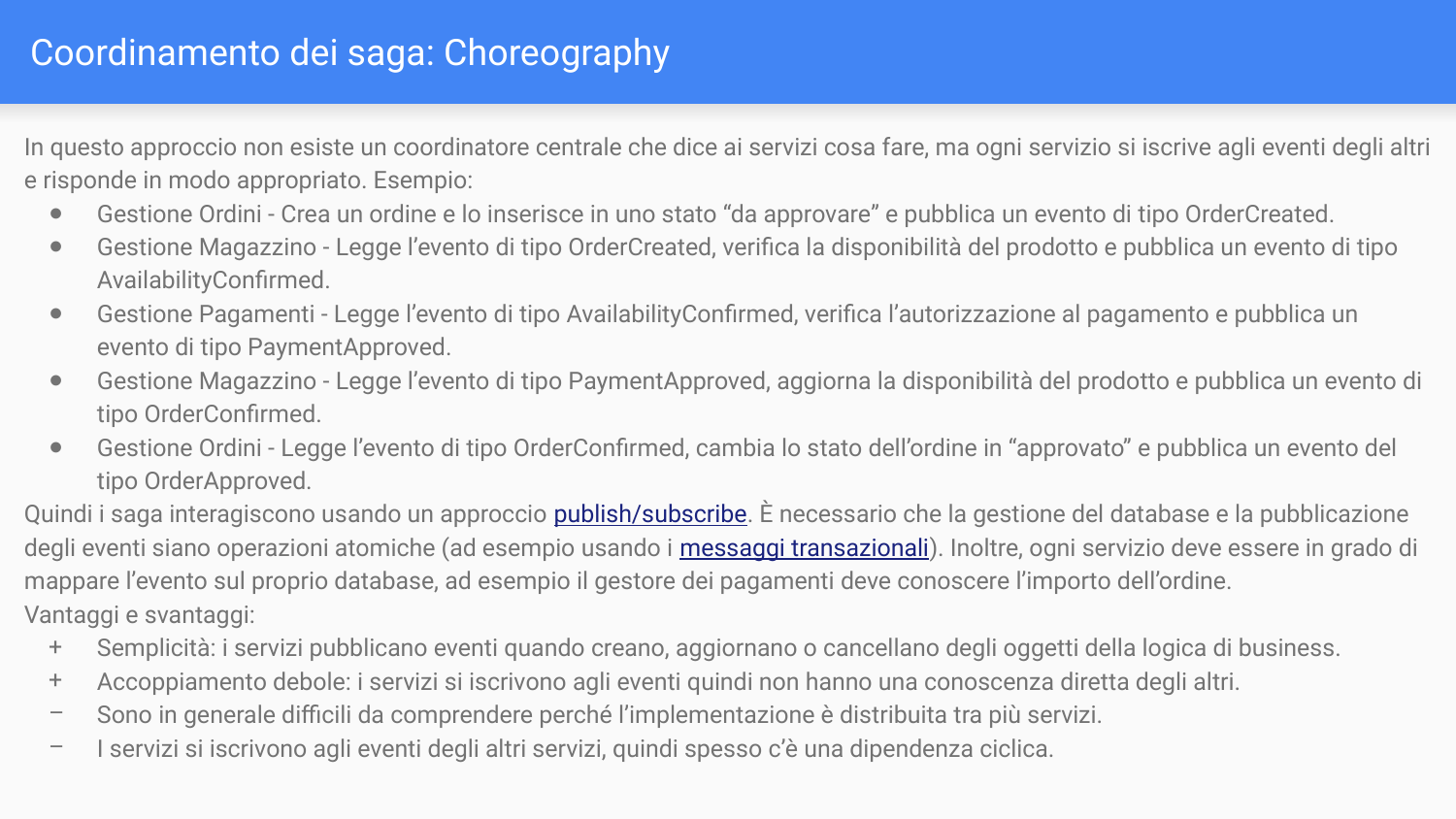

# Coordinamento dei saga: Choreography
In questo approccio non esiste un coordinatore centrale che dice ai servizi cosa fare, ma ogni servizio si iscrive agli eventi degli altri e risponde in modo appropriato. Esempio:
Gestione Ordini - Crea un ordine e lo inserisce in uno stato “da approvare” e pubblica un evento di tipo OrderCreated.
Gestione Magazzino - Legge l’evento di tipo OrderCreated, verifica la disponibilità del prodotto e pubblica un evento di tipo AvailabilityConfirmed.
Gestione Pagamenti - Legge l’evento di tipo AvailabilityConfirmed, verifica l’autorizzazione al pagamento e pubblica un evento di tipo PaymentApproved.
Gestione Magazzino - Legge l’evento di tipo PaymentApproved, aggiorna la disponibilità del prodotto e pubblica un evento di tipo OrderConfirmed.
Gestione Ordini - Legge l’evento di tipo OrderConfirmed, cambia lo stato dell’ordine in “approvato” e pubblica un evento del tipo OrderApproved.
Quindi i saga interagiscono usando un approccio publish/subscribe. È necessario che la gestione del database e la pubblicazione degli eventi siano operazioni atomiche (ad esempio usando i messaggi transazionali). Inoltre, ogni servizio deve essere in grado di mappare l’evento sul proprio database, ad esempio il gestore dei pagamenti deve conoscere l’importo dell’ordine.
Vantaggi e svantaggi:
Semplicità: i servizi pubblicano eventi quando creano, aggiornano o cancellano degli oggetti della logica di business.
Accoppiamento debole: i servizi si iscrivono agli eventi quindi non hanno una conoscenza diretta degli altri.
Sono in generale difficili da comprendere perché l’implementazione è distribuita tra più servizi.
I servizi si iscrivono agli eventi degli altri servizi, quindi spesso c’è una dipendenza ciclica.